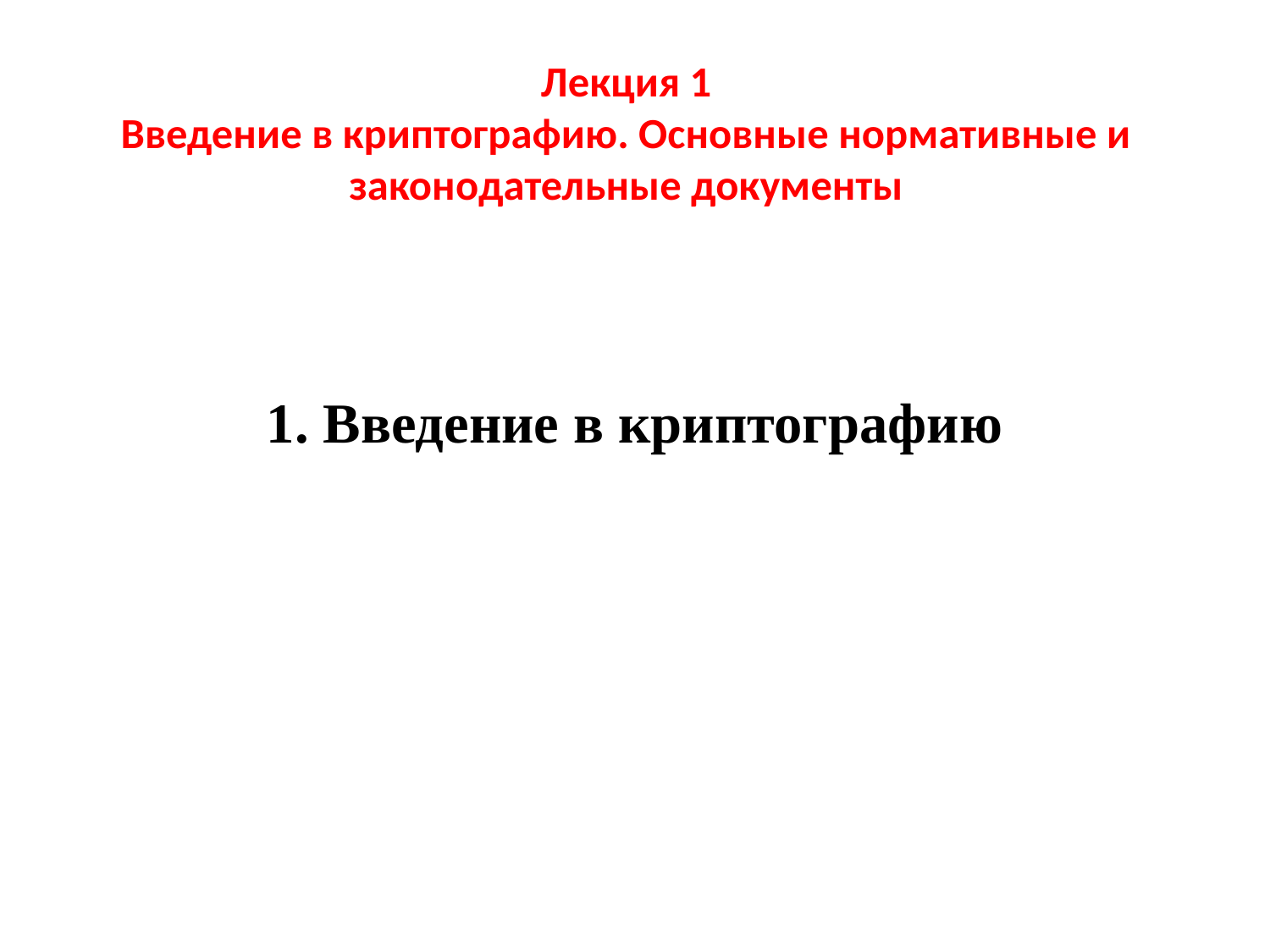

# Лекция 1 Введение в криптографию. Основные нормативные и законодательные документы

1. Введение в криптографию